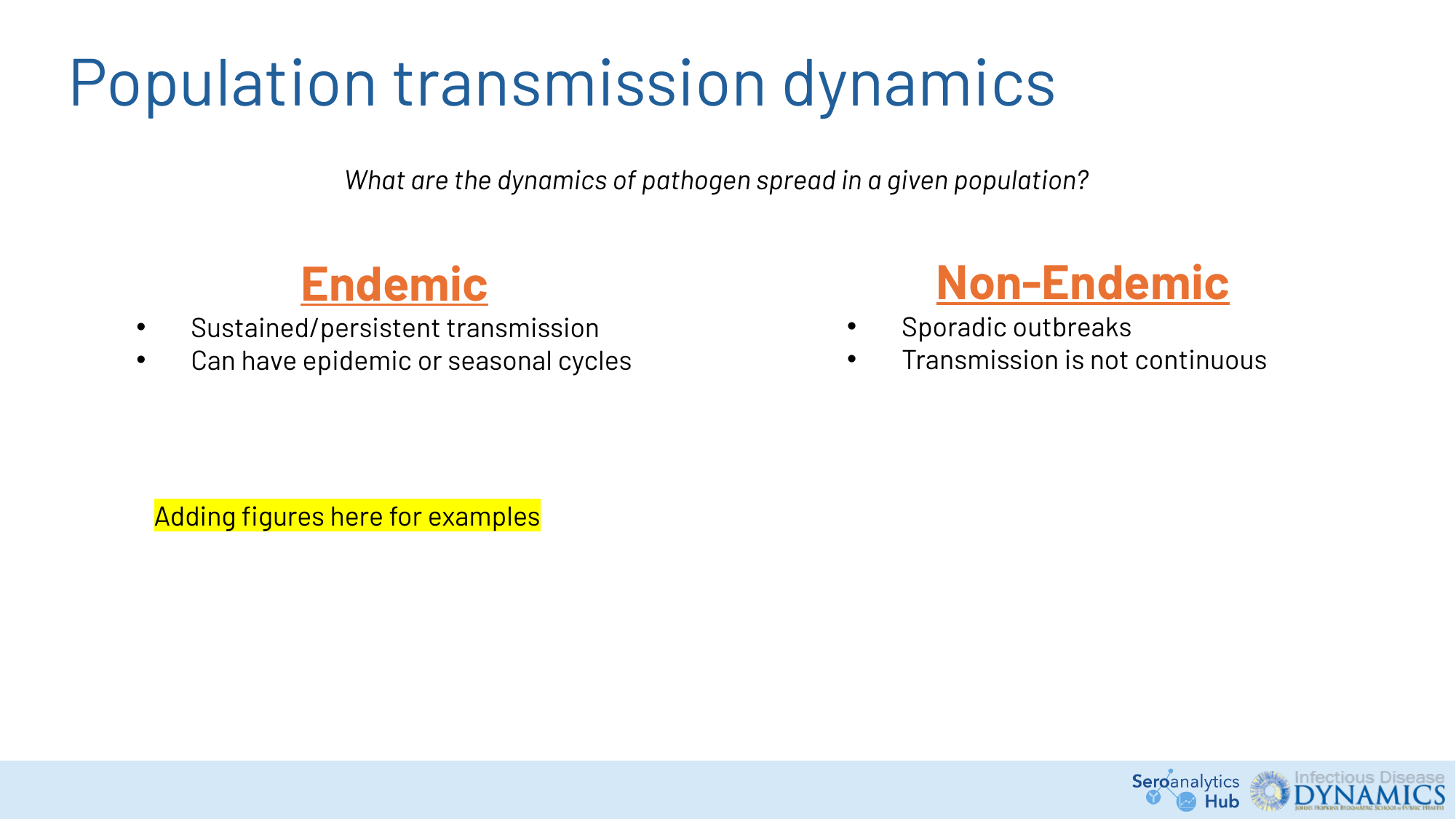

# Population transmission dynamics
What are the dynamics of pathogen spread in a given population?
Non-Endemic
Sporadic outbreaks
Transmission is not continuous

Endemic
Sustained/persistent transmission
Can have epidemic or seasonal cycles

Adding figures here for examples